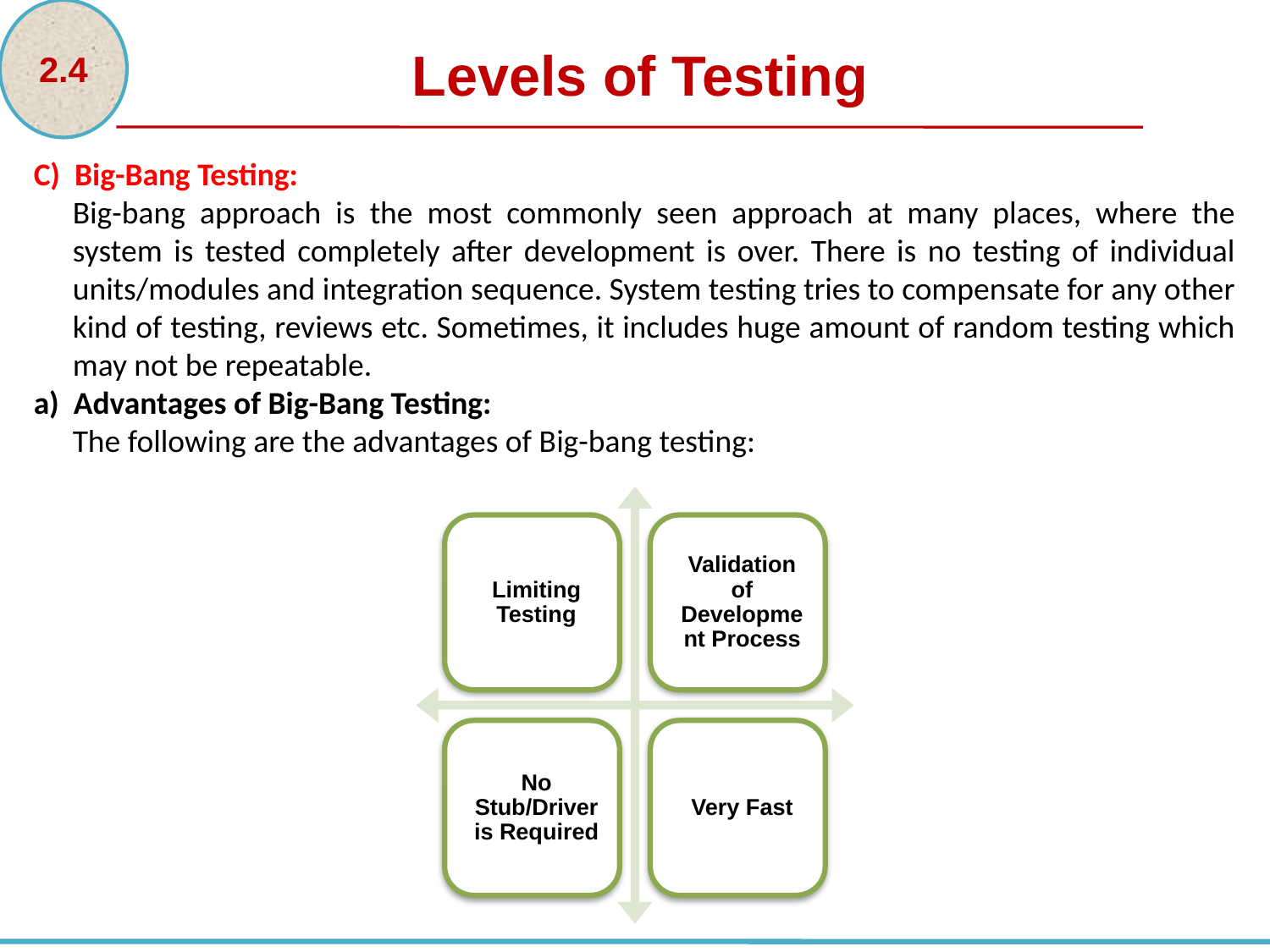

2.4
Levels of Testing
C)  Big-Bang Testing:
Big-bang approach is the most commonly seen approach at many places, where the system is tested completely after development is over. There is no testing of individual units/modules and integration sequence. System testing tries to compensate for any other kind of testing, reviews etc. Sometimes, it includes huge amount of random testing which may not be repeatable.
a)  Advantages of Big-Bang Testing:
The following are the advantages of Big-bang testing:

Limiting Testing
Validation of Development Process
No Stub/Driver is Required
Very Fast